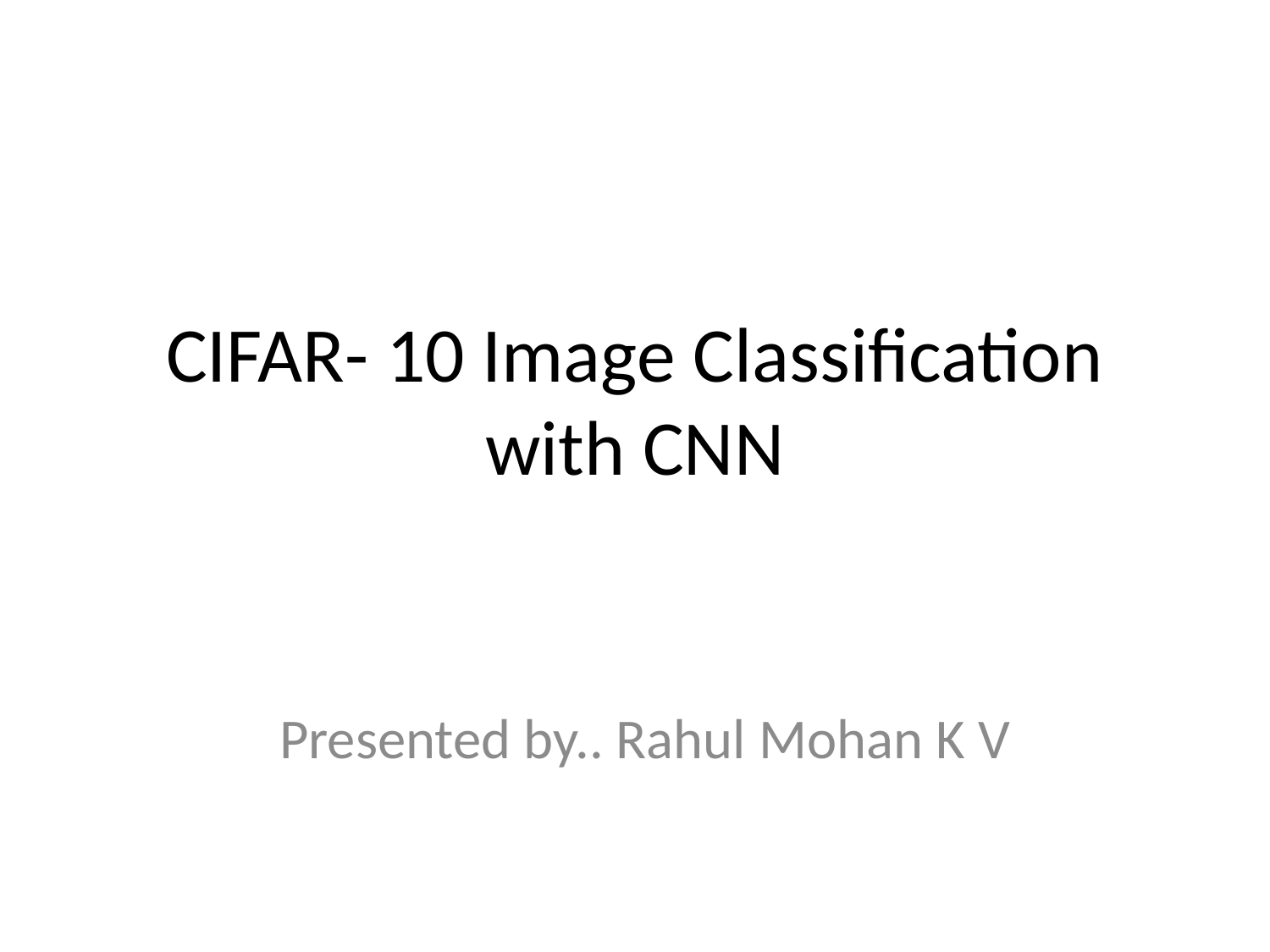

# CIFAR- 10 Image Classification with CNN
Presented by.. Rahul Mohan K V